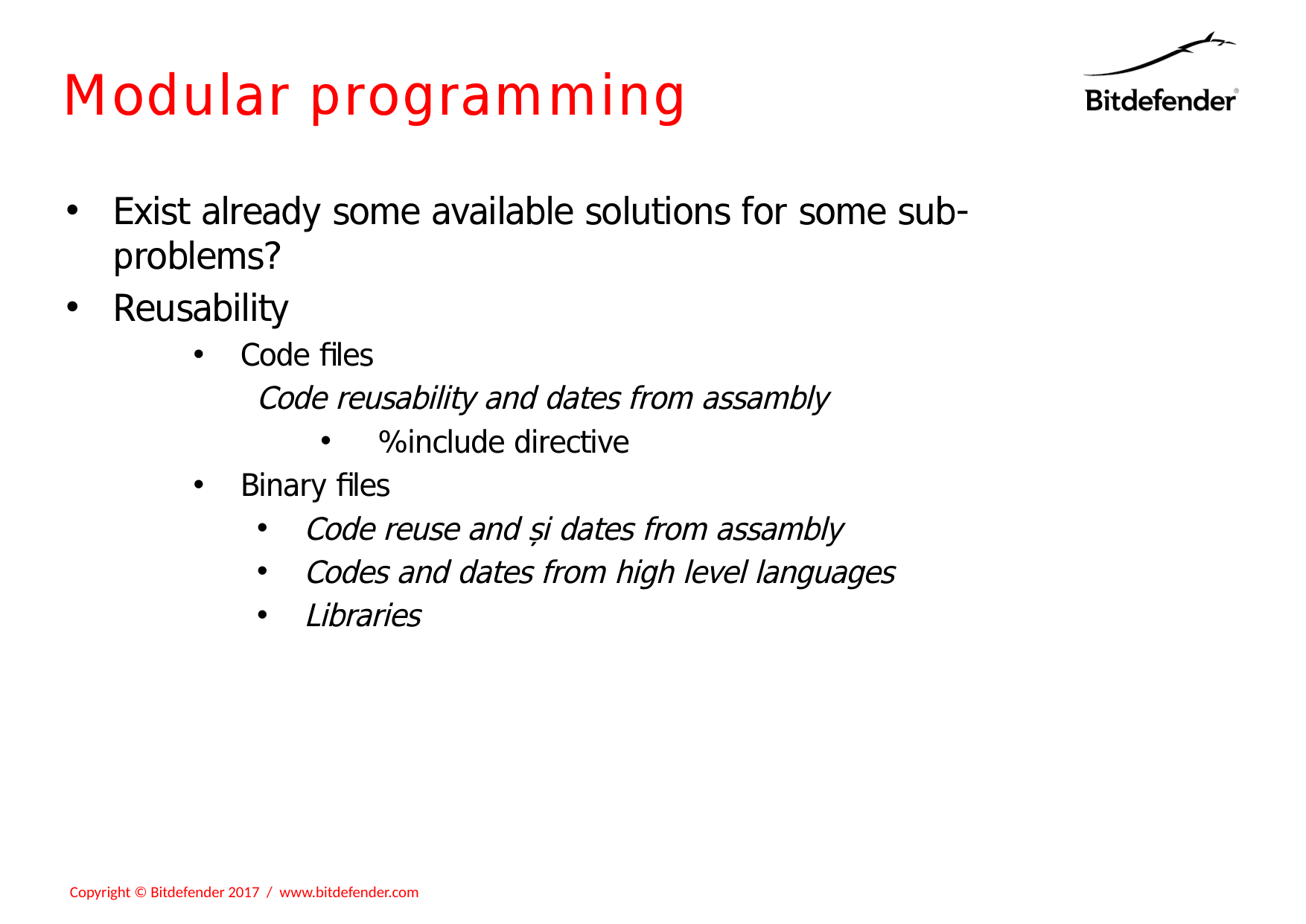

# Modular programming
Exist already some available solutions for some sub-problems?
Reusability
Code files
Code reusability and dates from assambly
 %include directive
Binary files
Code reuse and și dates from assambly
Codes and dates from high level languages
Libraries